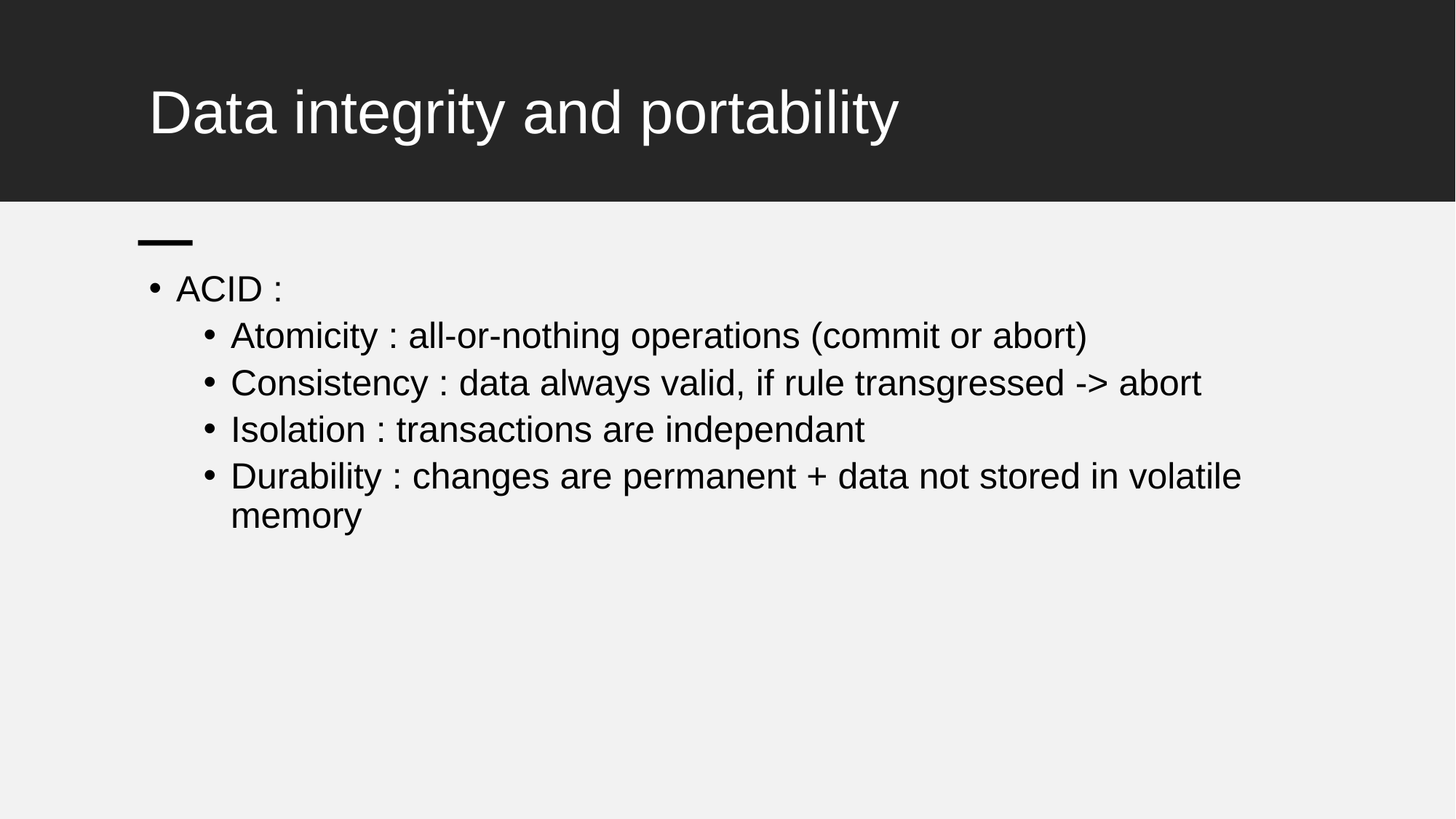

# Data integrity and portability

ACID :
Atomicity : all-or-nothing operations (commit or abort)
Consistency : data always valid, if rule transgressed -> abort
Isolation : transactions are independant
Durability : changes are permanent + data not stored in volatile memory